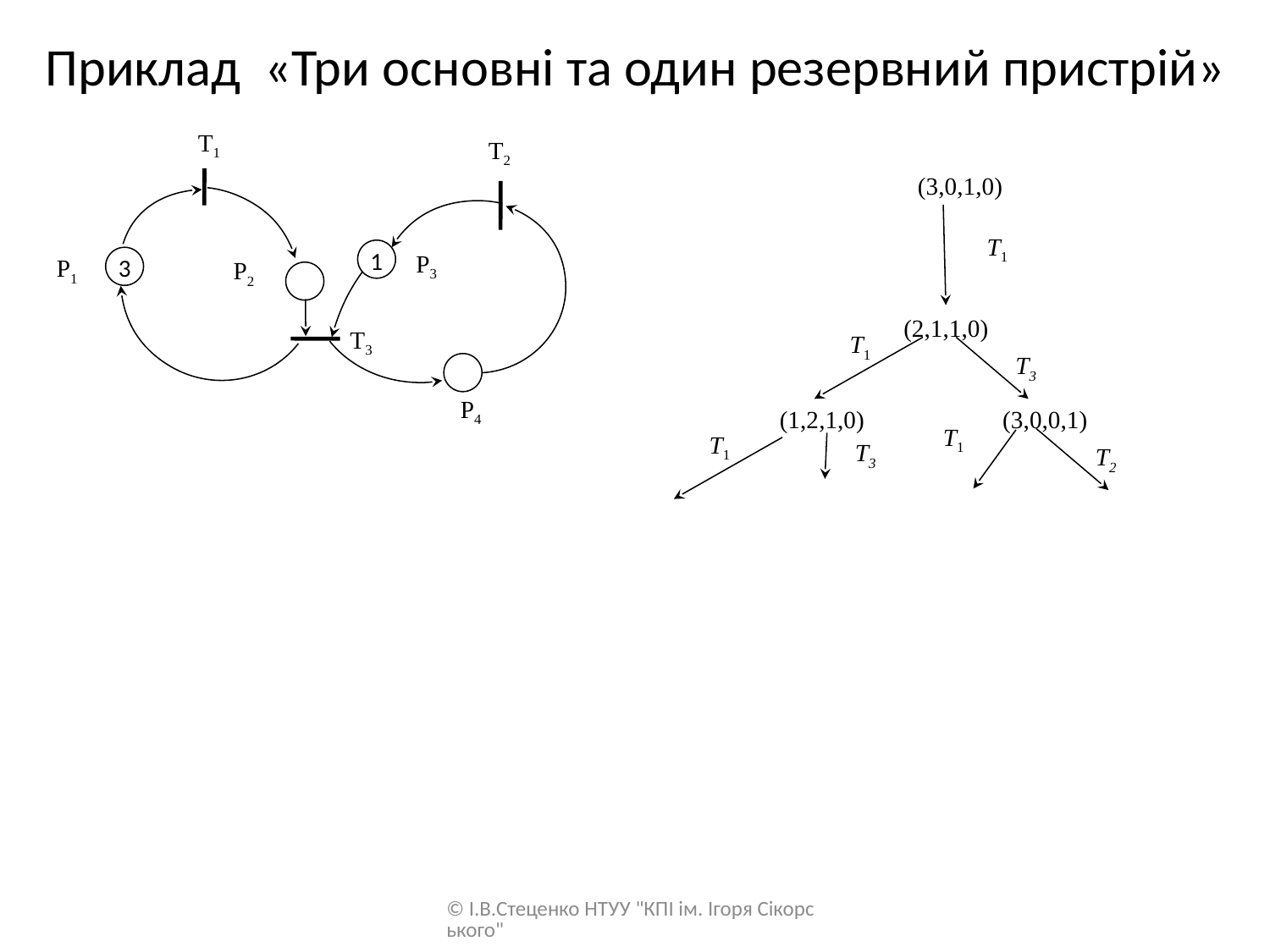

# Приклад  «Три основні та один резервний пристрій»
T1
T2

1

3
P3

P1
P2

T3

P4
(3,0,1,0)

Т1
(2,1,1,0)
Т1
Т3
(1,2,1,0)
(3,0,0,1)
Т1
Т1
Т3
Т2
© І.В.Стеценко НТУУ "КПІ ім. Ігоря Сікорського"